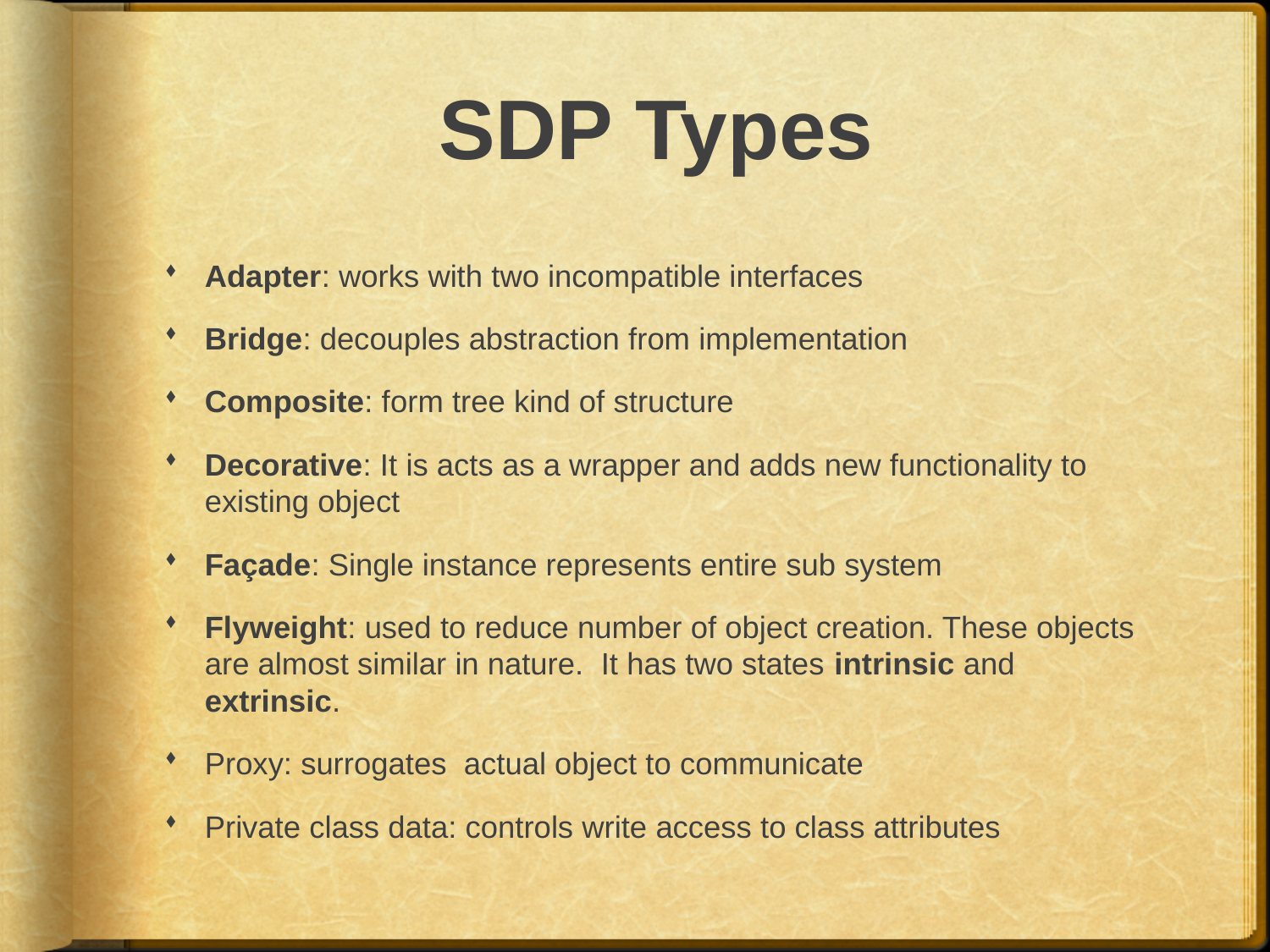

# SDP Types
Adapter: works with two incompatible interfaces
Bridge: decouples abstraction from implementation
Composite: form tree kind of structure
Decorative: It is acts as a wrapper and adds new functionality to existing object
Façade: Single instance represents entire sub system
Flyweight: used to reduce number of object creation. These objects are almost similar in nature.  It has two states intrinsic and extrinsic.
Proxy: surrogates  actual object to communicate
Private class data: controls write access to class attributes